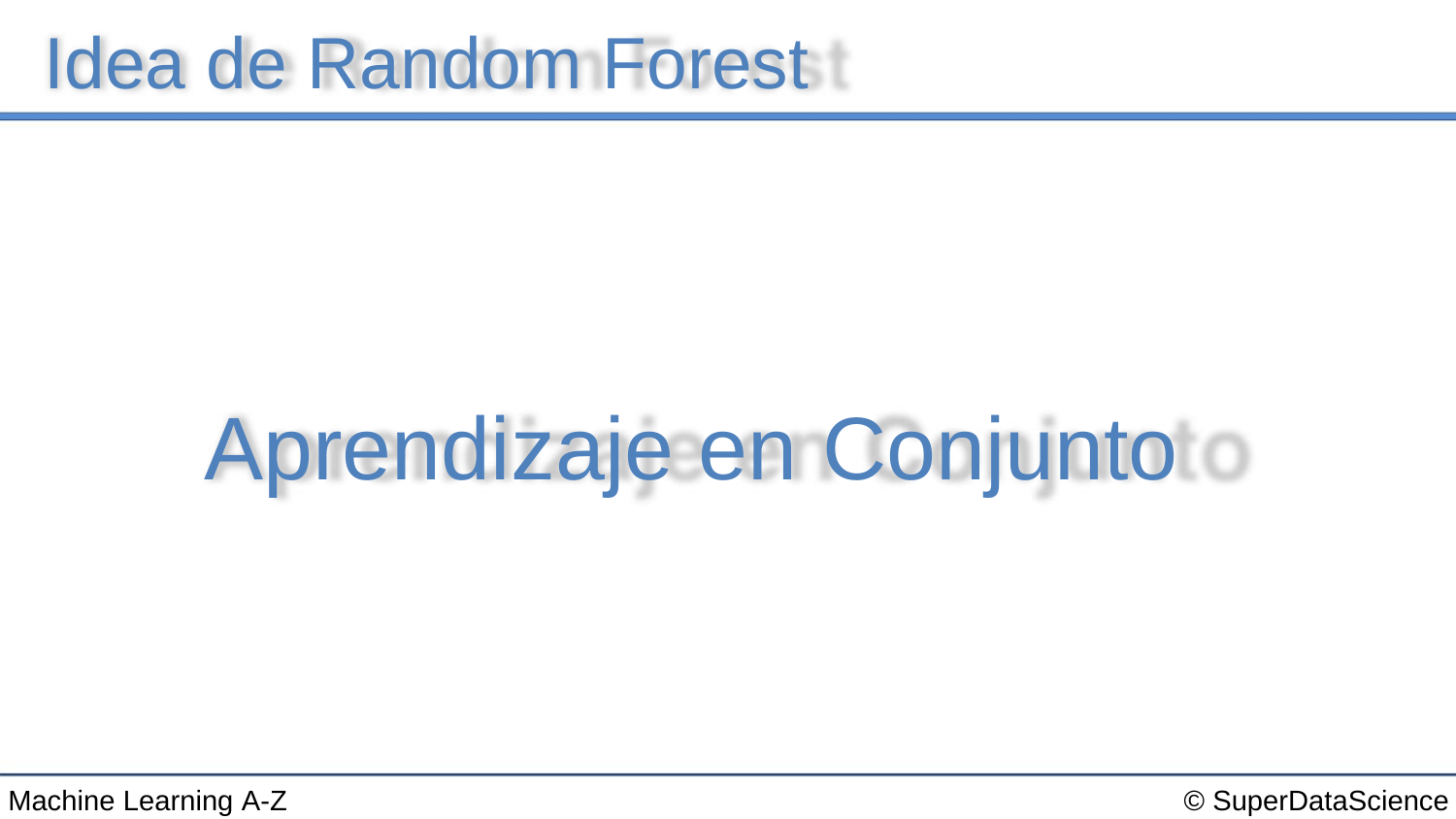

Idea de Random Forest
Aprendizaje en Conjunto
Machine Learning A-Z
© SuperDataScience